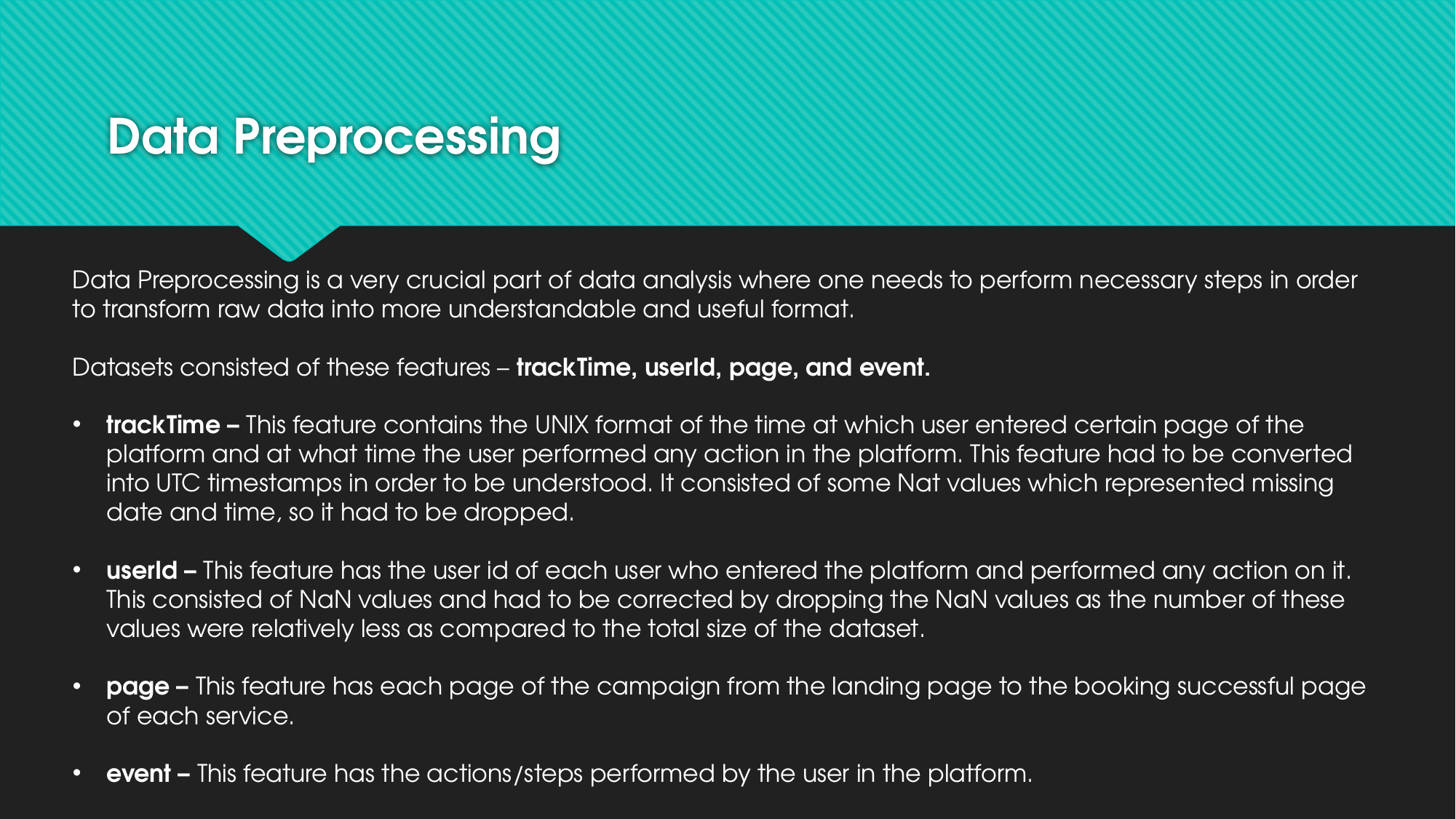

# Data Preprocessing
Data Preprocessing is a very crucial part of data analysis where one needs to perform necessary steps in order to transform raw data into more understandable and useful format.

Datasets consisted of these features – trackTime, userId, page, and event.

trackTime – This feature contains the UNIX format of the time at which user entered certain page of the platform and at what time the user performed any action in the platform. This feature had to be converted into UTC timestamps in order to be understood. It consisted of some Nat values which represented missing date and time, so it had to be dropped.

userId – This feature has the user id of each user who entered the platform and performed any action on it. This consisted of NaN values and had to be corrected by dropping the NaN values as the number of these values were relatively less as compared to the total size of the dataset.

page – This feature has each page of the campaign from the landing page to the booking successful page of each service.

event – This feature has the actions/steps performed by the user in the platform.